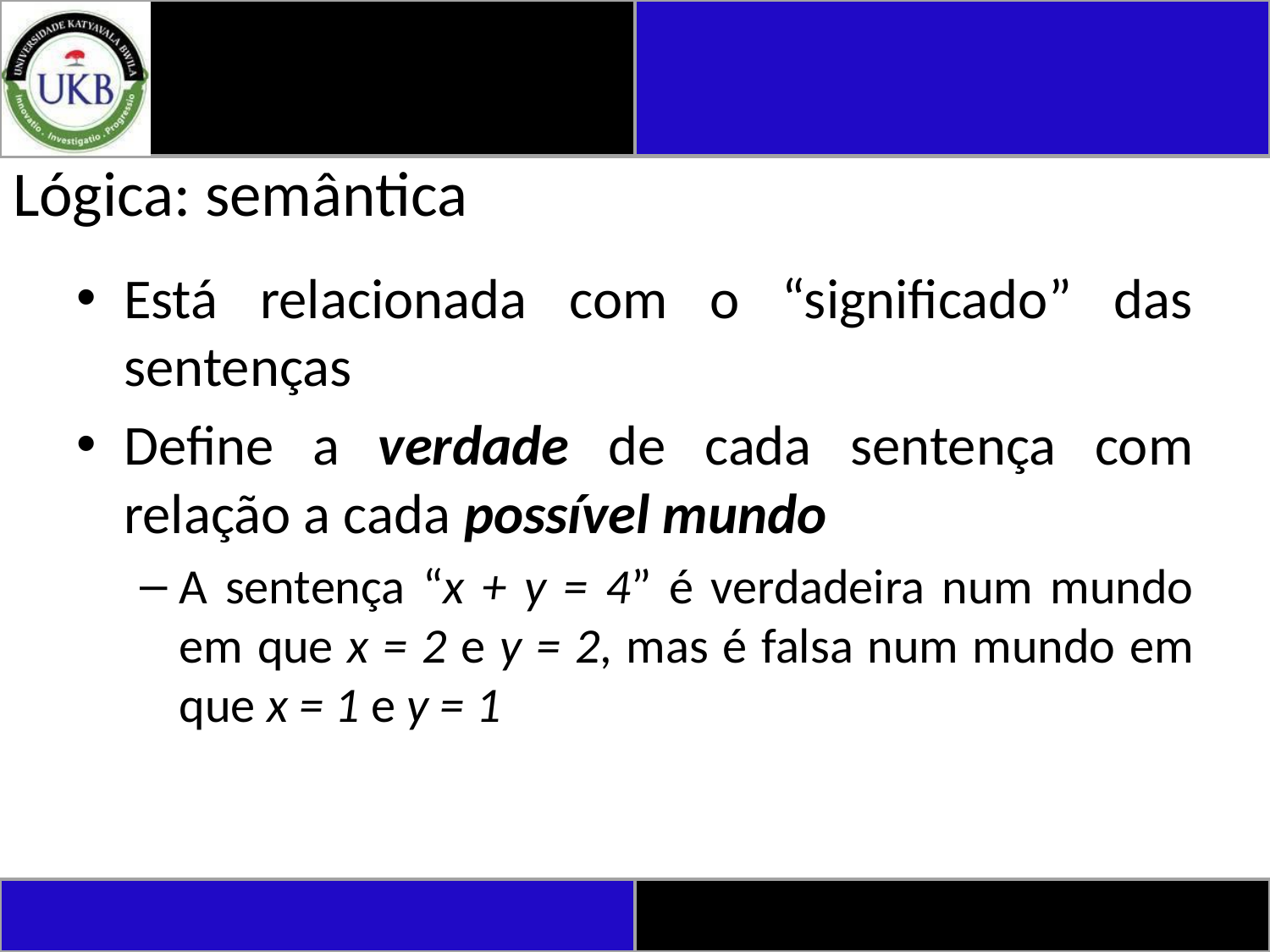

# Lógica: semântica
Está relacionada com o “significado” das sentenças
Define a verdade de cada sentença com relação a cada possível mundo
A sentença “x + y = 4” é verdadeira num mundo em que x = 2 e y = 2, mas é falsa num mundo em que x = 1 e y = 1